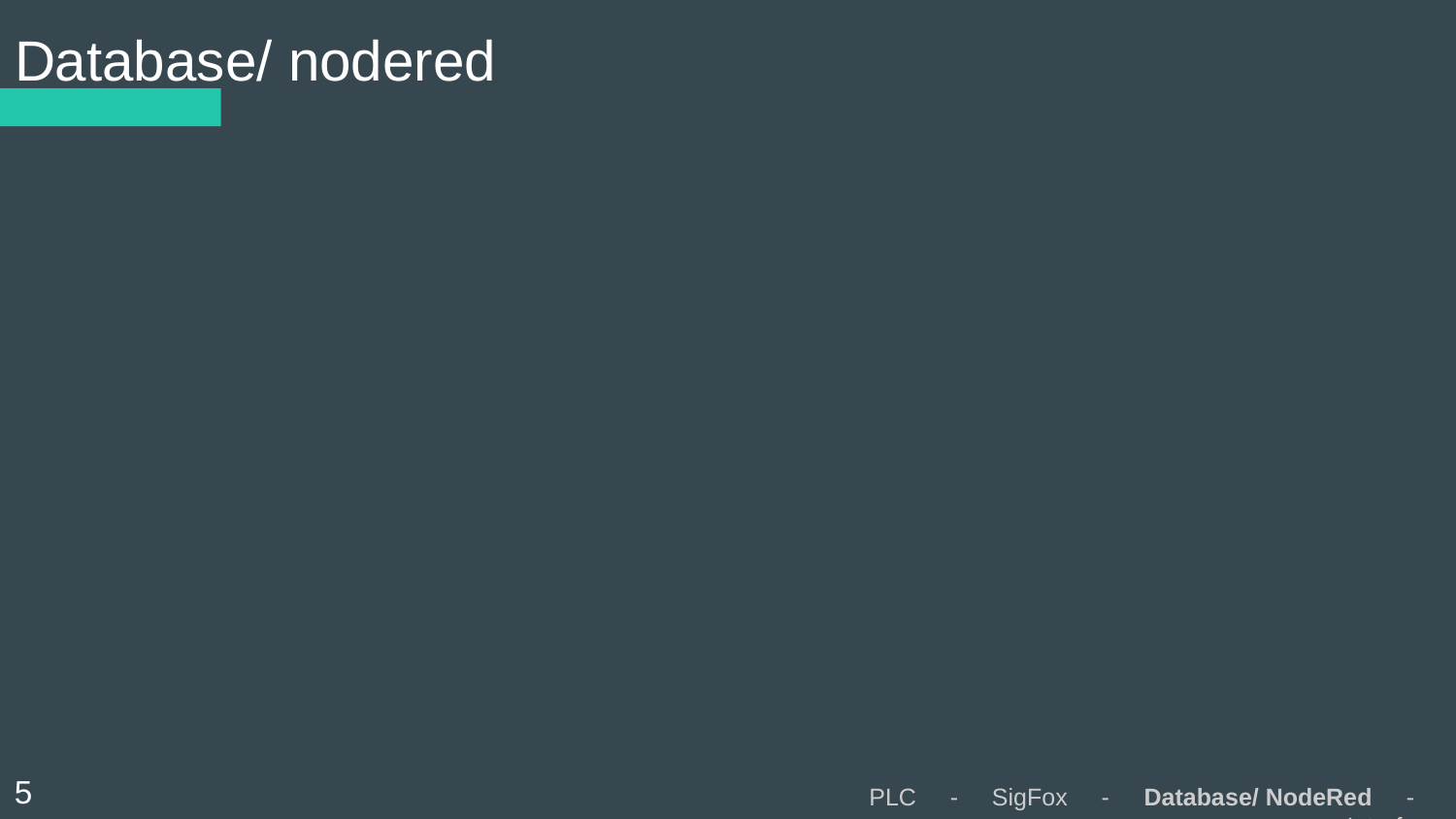

# Database/ nodered

5
PLC     -     SigFox     -     Database/ NodeRed     -     Interface